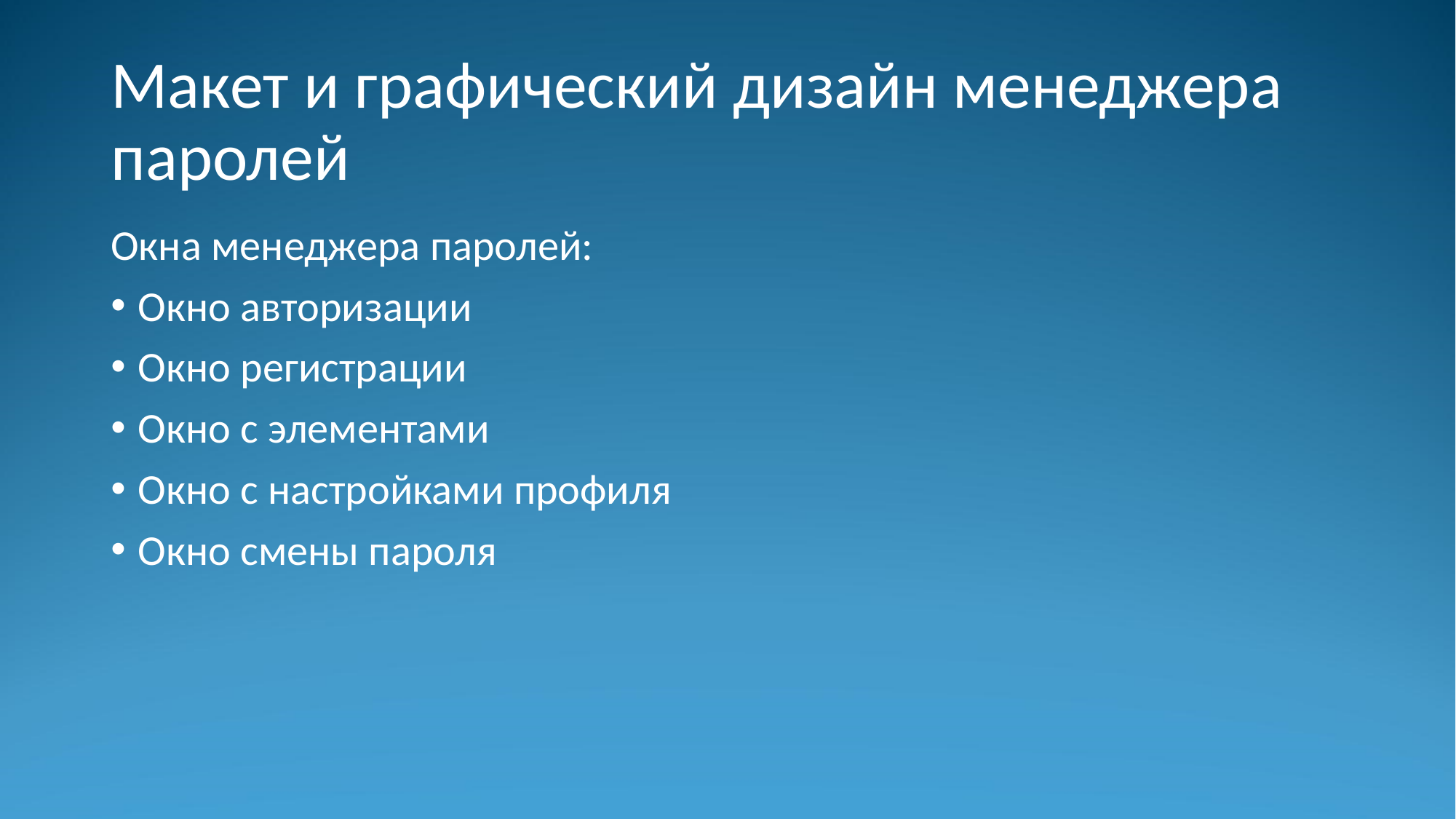

# Макет и графический дизайн менеджера паролей
Окна менеджера паролей:
Окно авторизации
Окно регистрации
Окно с элементами
Окно с настройками профиля
Окно смены пароля